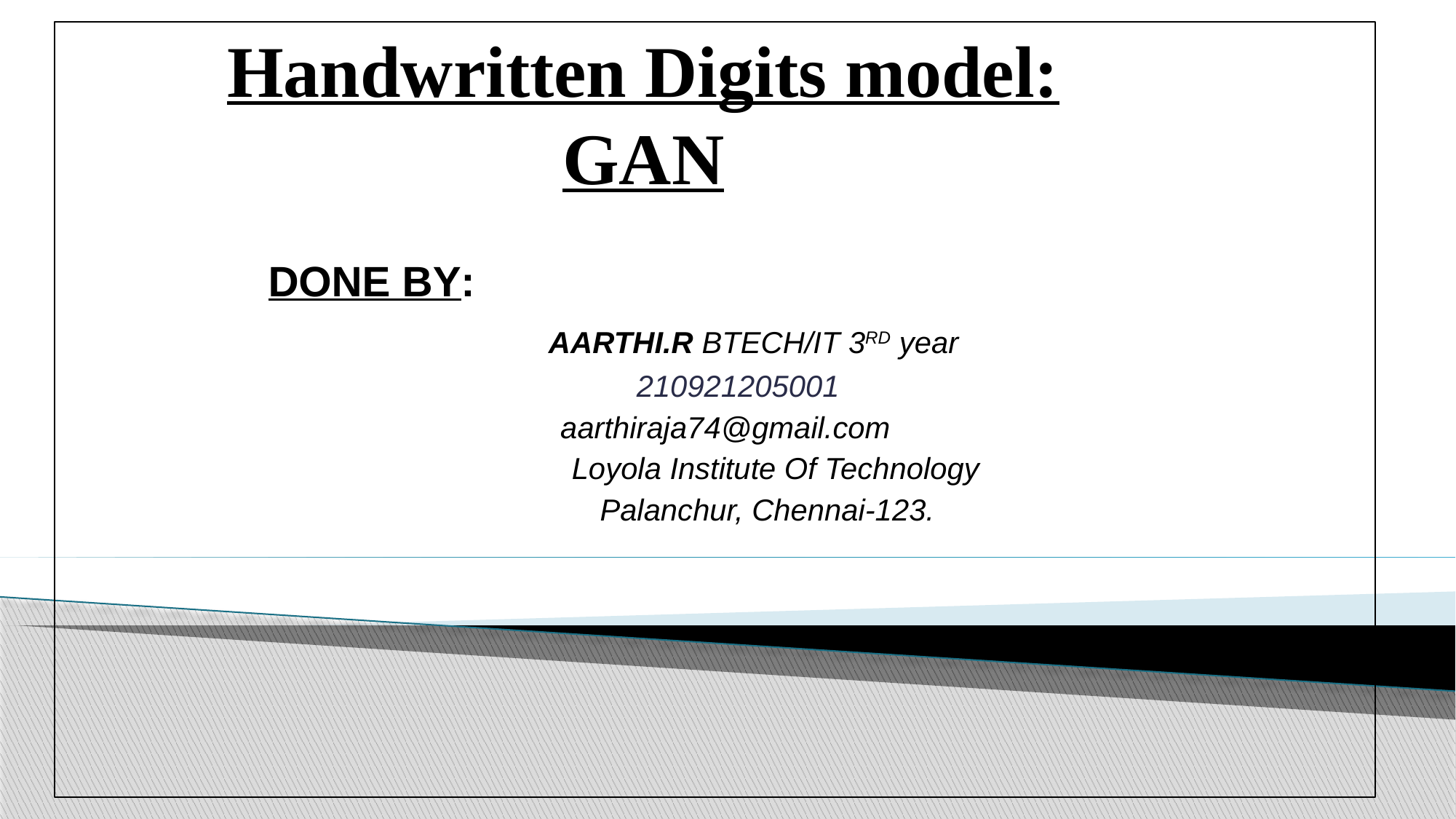

# Handwritten Digits model: GAN
       DONE BY:
                               AARTHI.R BTECH/IT 3RD year
                 210921205001
              aarthiraja74@gmail.com
                          Loyola Institute Of Technology
                        Palanchur, Chennai-123.